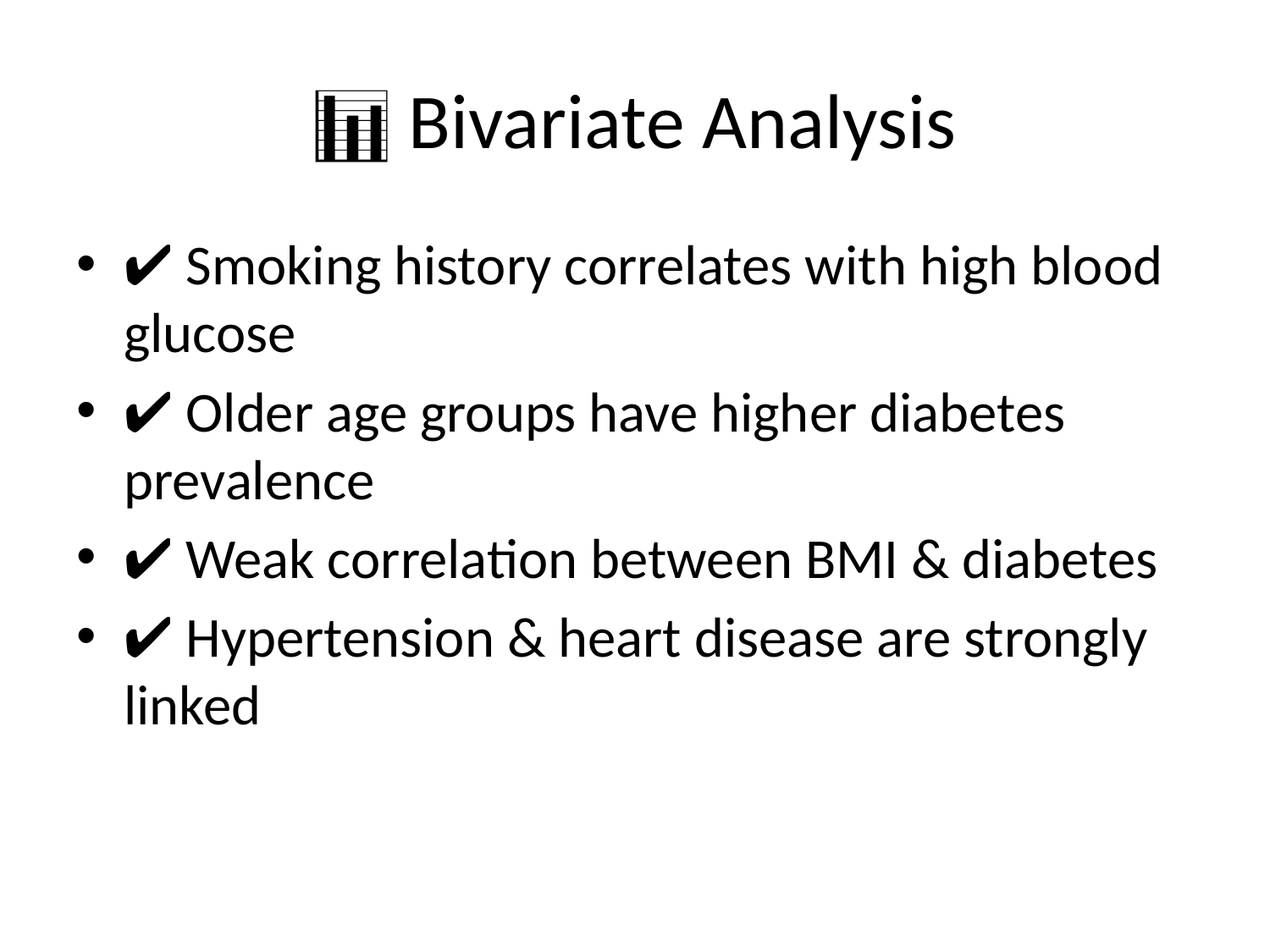

# 📊 Bivariate Analysis
✔ Smoking history correlates with high blood glucose
✔ Older age groups have higher diabetes prevalence
✔ Weak correlation between BMI & diabetes
✔ Hypertension & heart disease are strongly linked